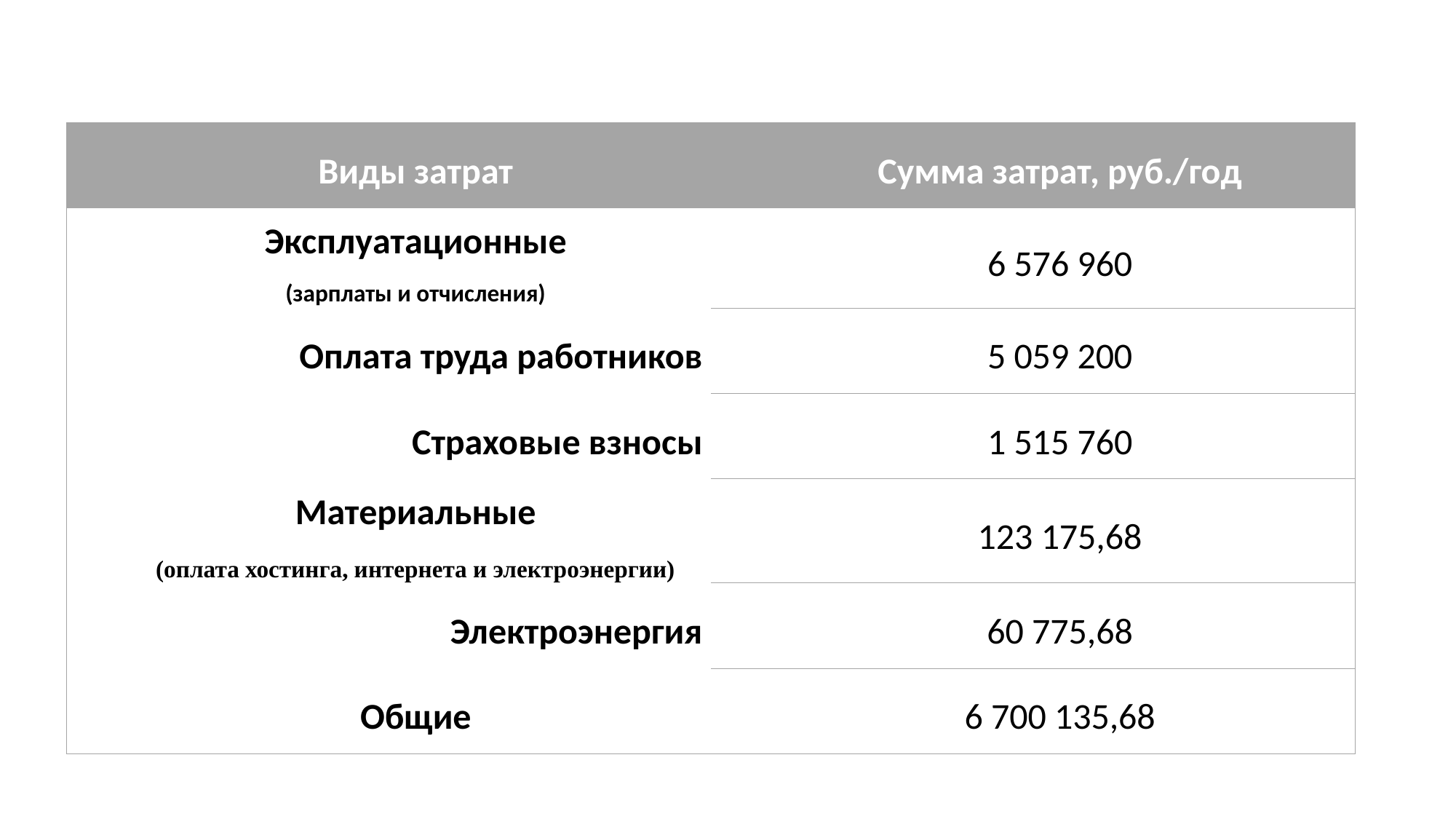

#
| Виды затрат | Сумма затрат, руб./год |
| --- | --- |
| Эксплуатационные (зарплаты и отчисления) | 6 576 960 |
| Оплата труда работников | 5 059 200 |
| Страховые взносы | 1 515 760 |
| Материальные (оплата хостинга, интернета и электроэнергии) | 123 175,68 |
| Электроэнергия | 60 775,68 |
| Общие | 6 700 135,68 |